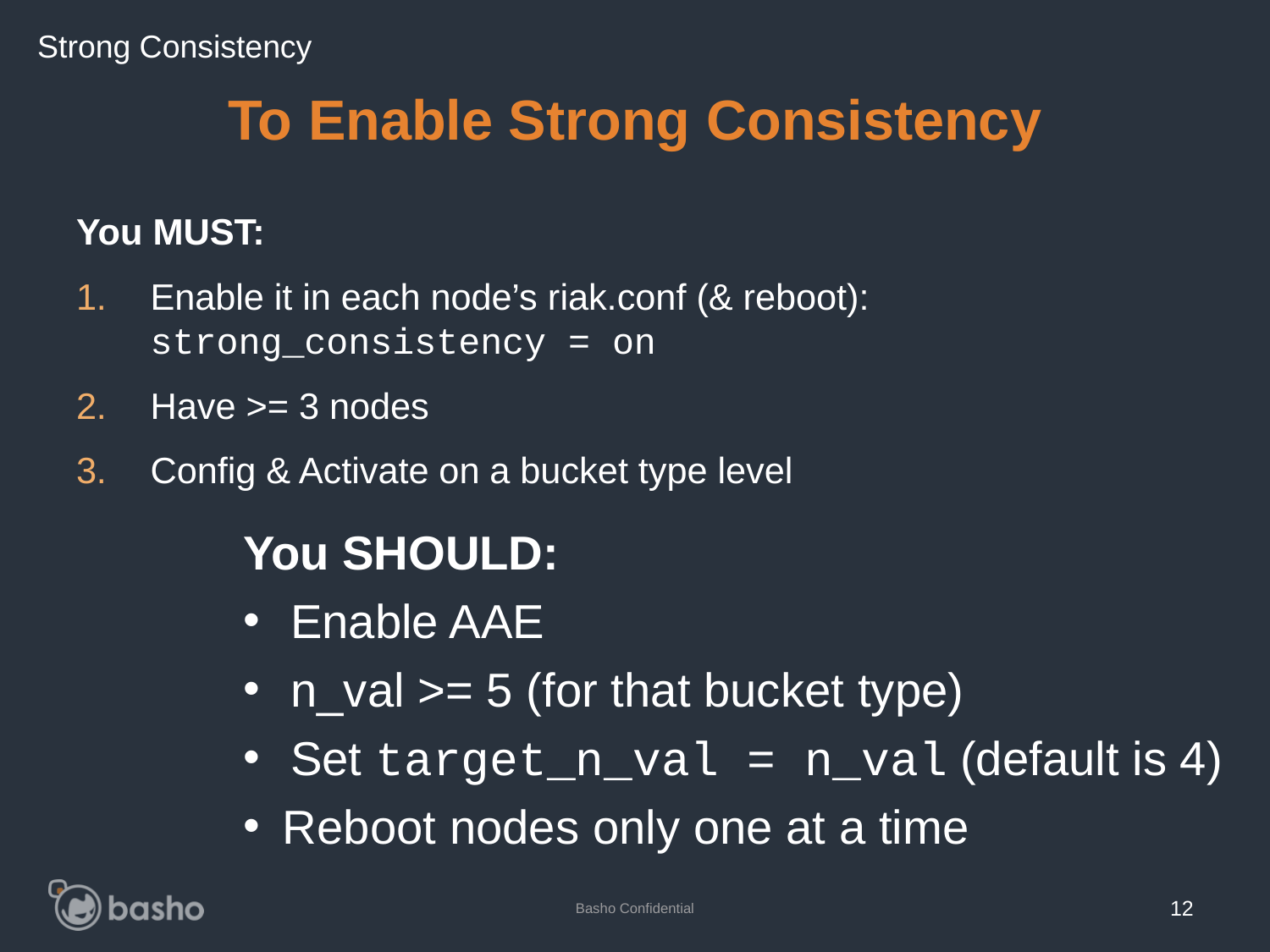

Strong Consistency
# To Enable Strong Consistency
You MUST:
Enable it in each node’s riak.conf (& reboot):
strong_consistency = on
Have >= 3 nodes
Config & Activate on a bucket type level

You SHOULD:
Enable AAE
n_val >= 5 (for that bucket type)
Set target_n_val = n_val (default is 4)
Reboot nodes only one at a time

Basho Confidential
12